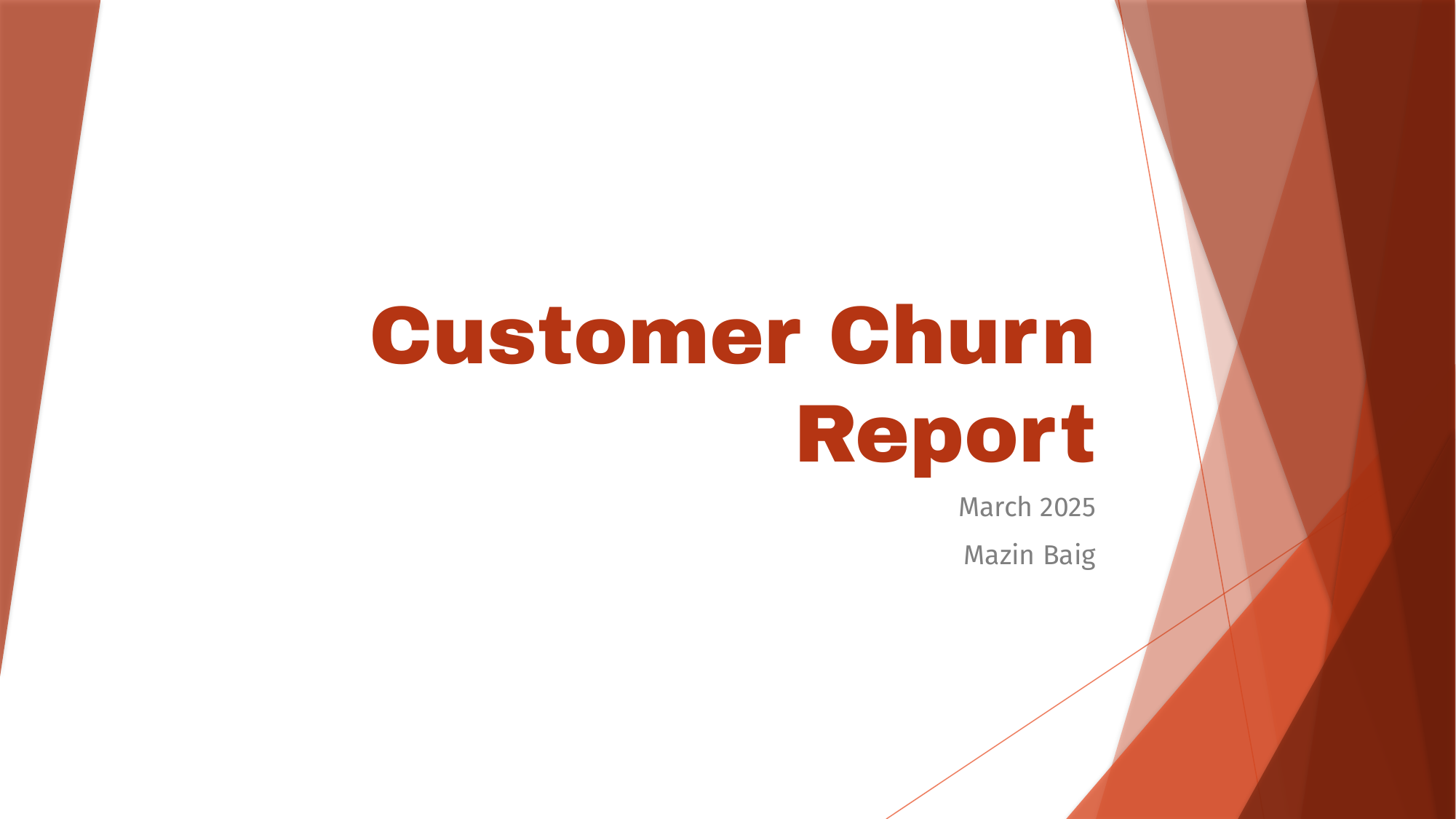

# Customer Churn Report
March 2025
Mazin Baig